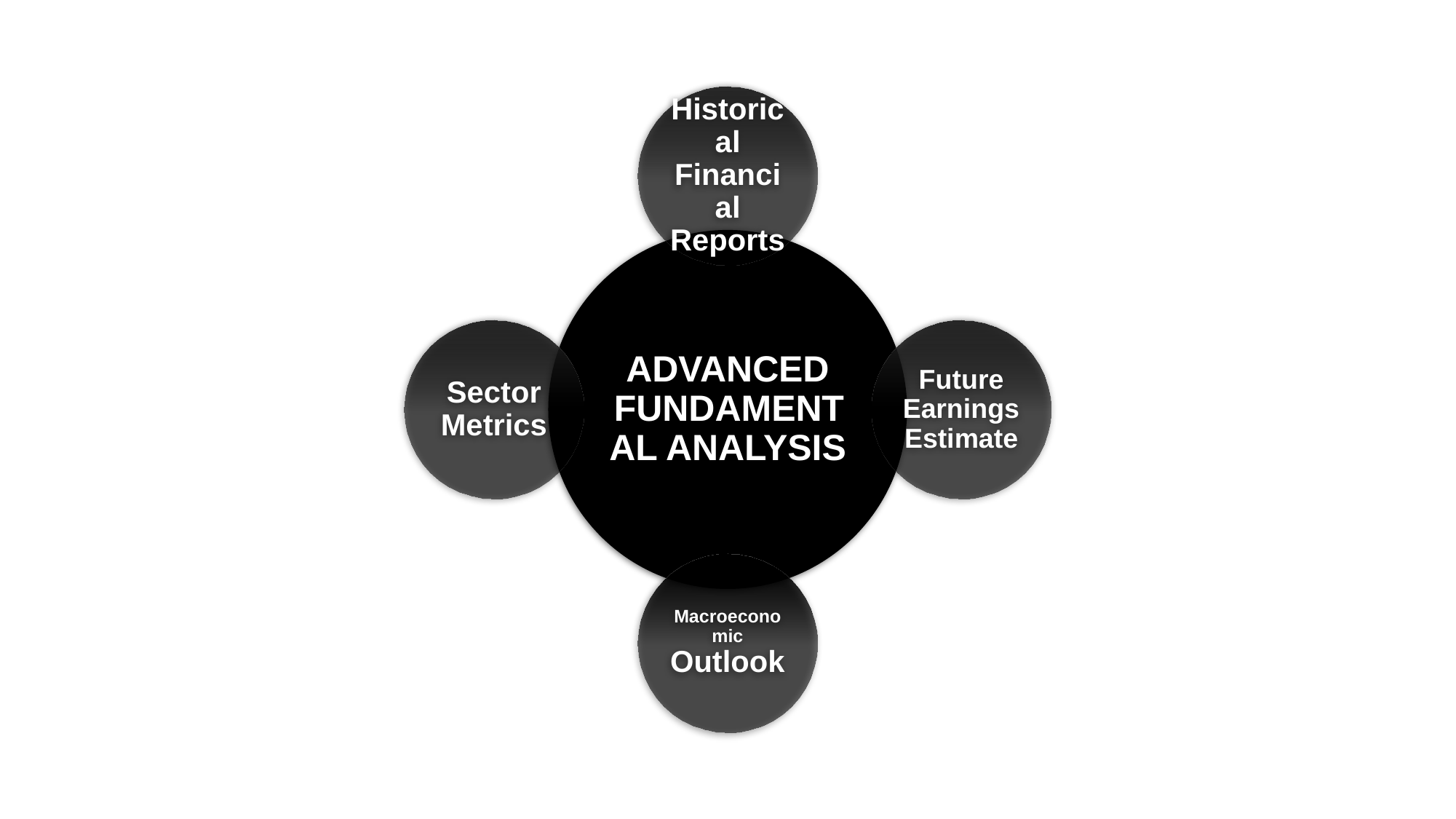

ADVANCED FUNDAMENTAL ANALYSIS
Historical Financial Reports
Future Earnings Estimate
Macroeconomic Outlook
Sector Metrics